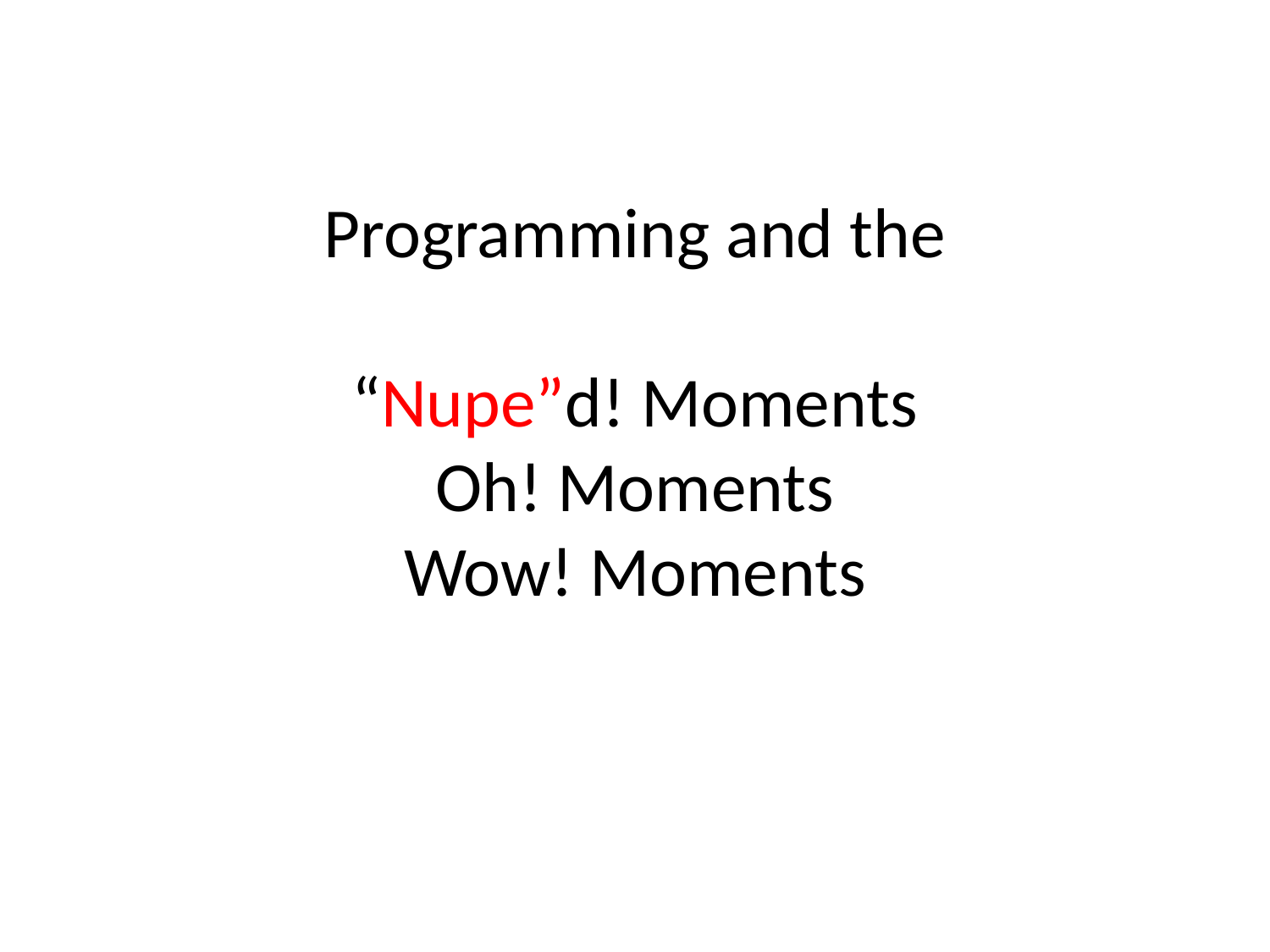

# Programming and the “Nupe”d! Moments Oh! Moments Wow! Moments